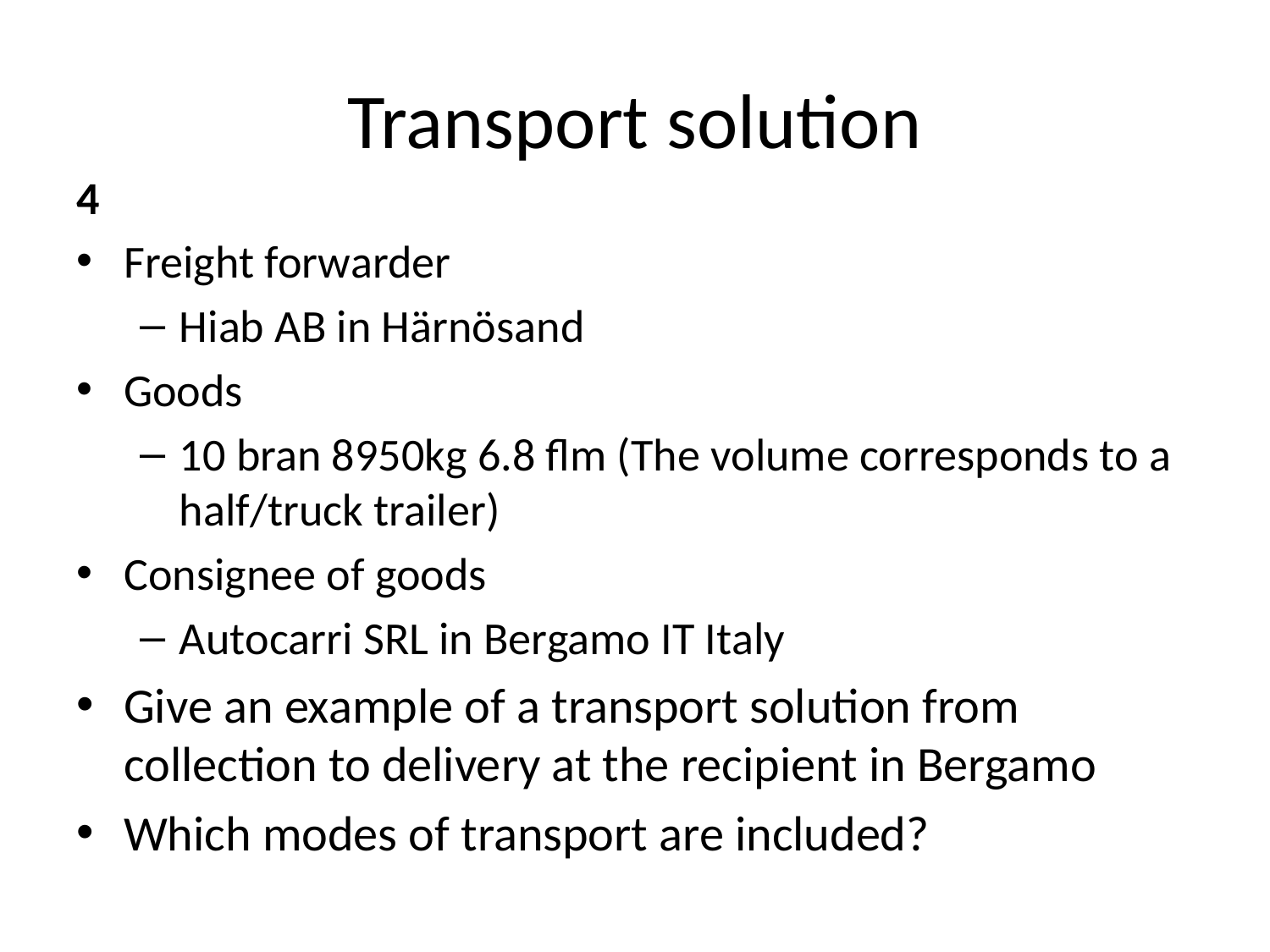

# Transport solution
4
Freight forwarder
Hiab AB in Härnösand
Goods
10 bran 8950kg 6.8 flm (The volume corresponds to a half/truck trailer)
Consignee of goods
Autocarri SRL in Bergamo IT Italy
Give an example of a transport solution from collection to delivery at the recipient in Bergamo
Which modes of transport are included?